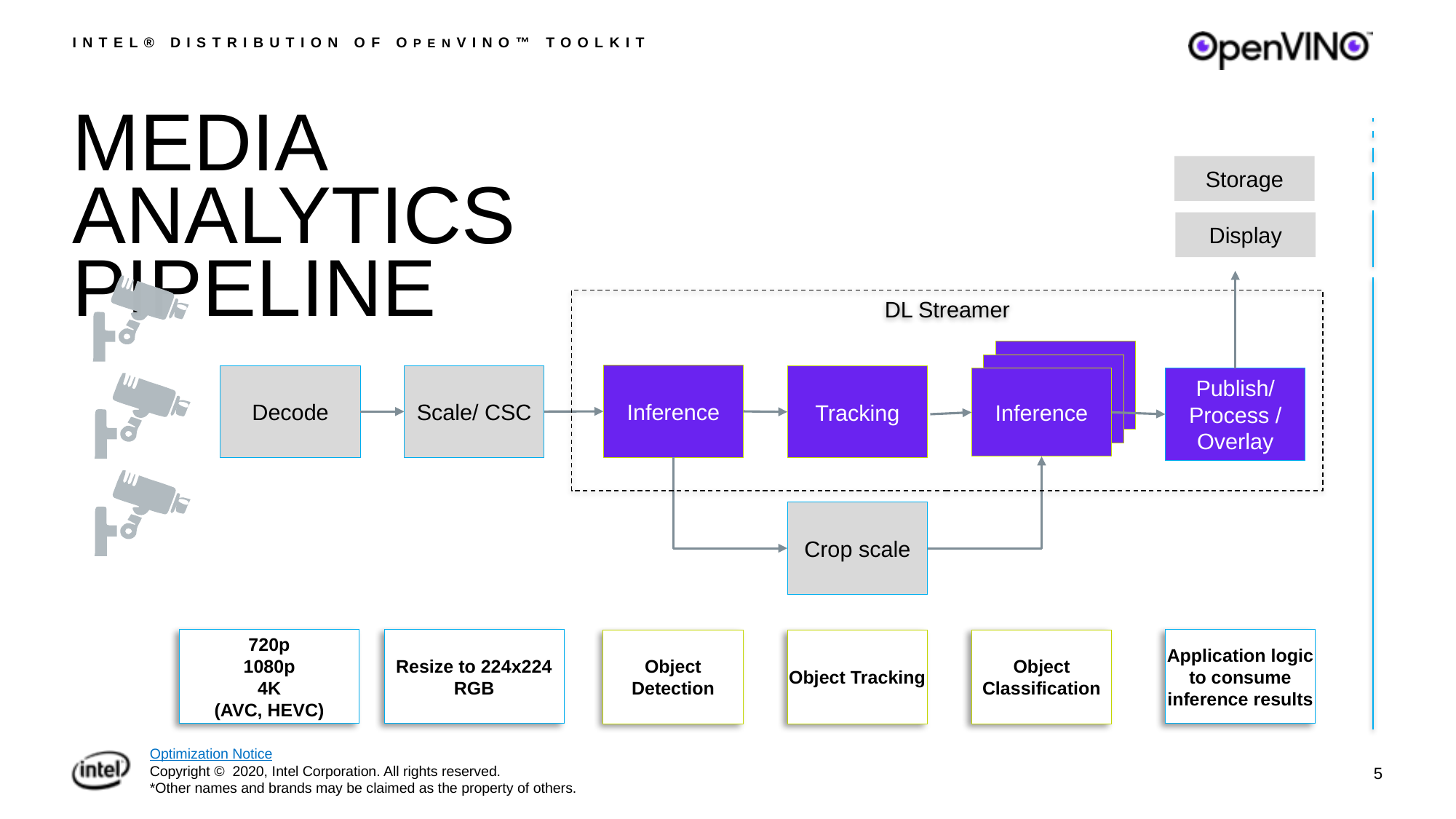

INTEL® DISTRIBUTION OF OPENVINO™ TOOLKIT
# Media analytics pipeline
Storage
Display

DL Streamer

Inference
Decode
Scale/ CSC
Tracking
Inference
Publish/ Process / Overlay
Crop scale

720p
1080p
4K
(AVC, HEVC)
Resize to 224x224 RGB
Application logic to consume inference results
Object Classification
Object Detection
Object Tracking
5